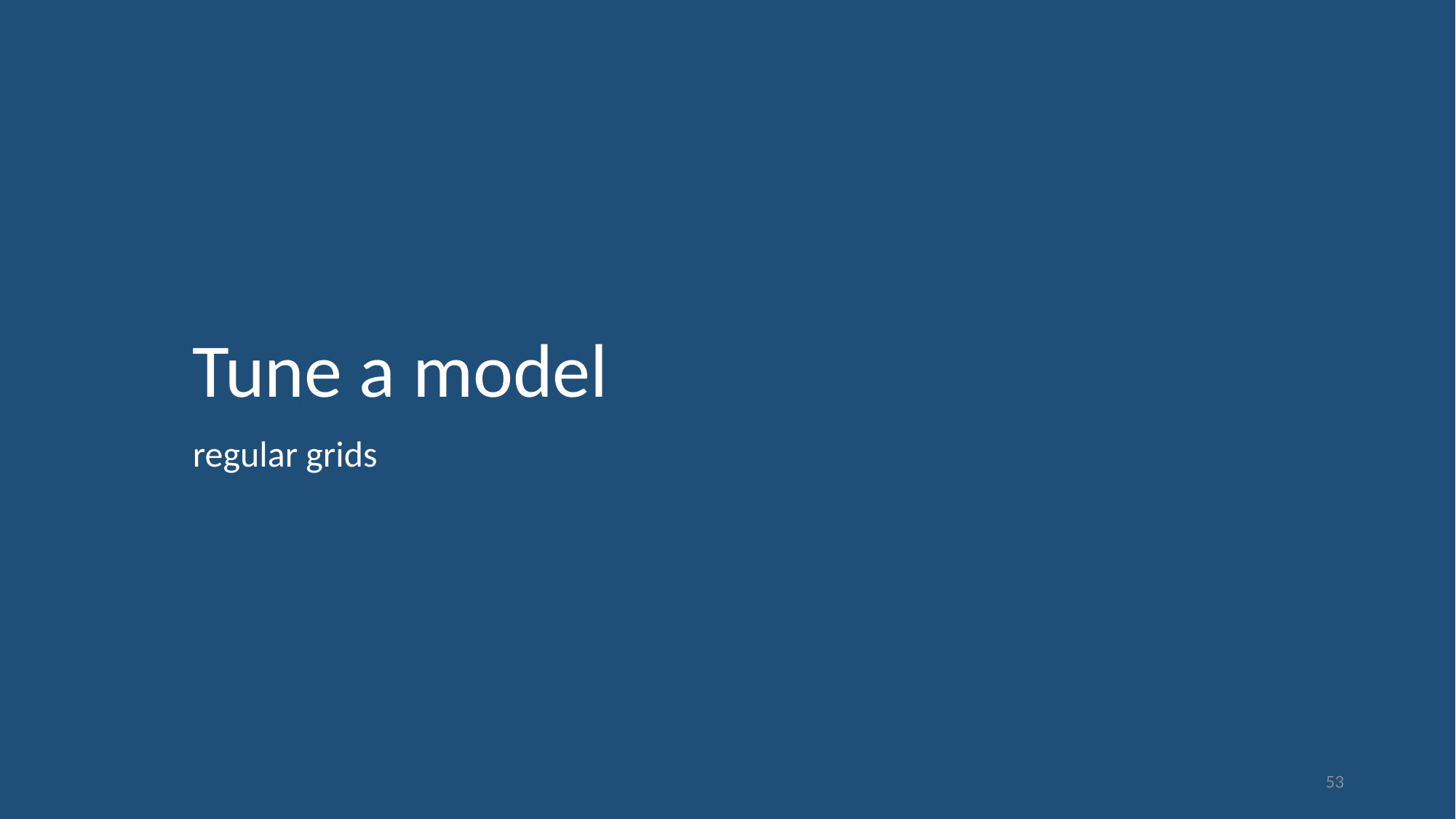

# Tune a model
regular grids
53